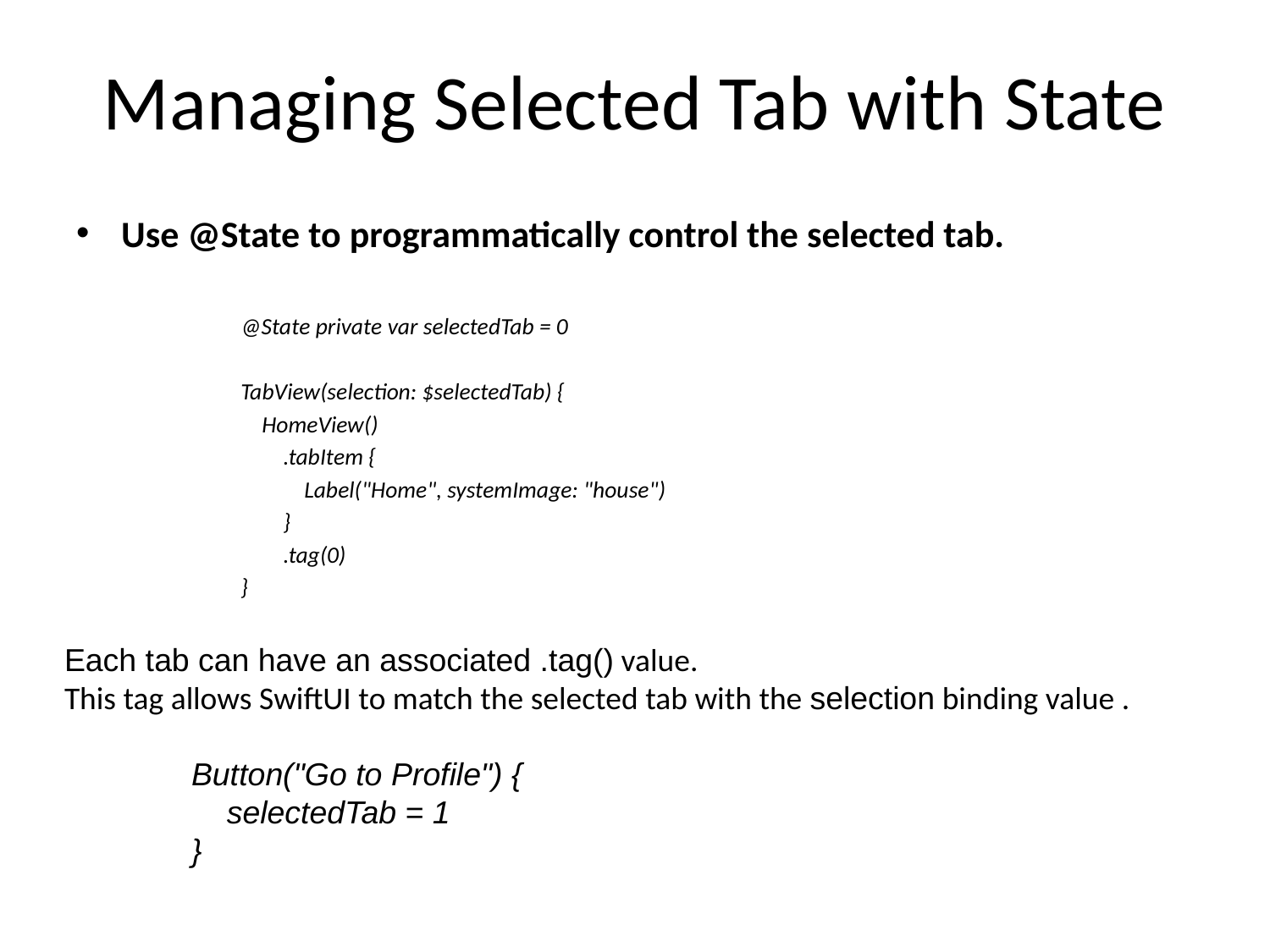

# Managing Selected Tab with State
Use @State to programmatically control the selected tab.

@State private var selectedTab = 0

TabView(selection: $selectedTab) {
    HomeView()
        .tabItem {
            Label("Home", systemImage: "house")
        }
        .tag(0)
}

Each tab can have an associated .tag() value.
This tag allows SwiftUI to match the selected tab with the selection binding value .

Button("Go to Profile") {
    selectedTab = 1
}